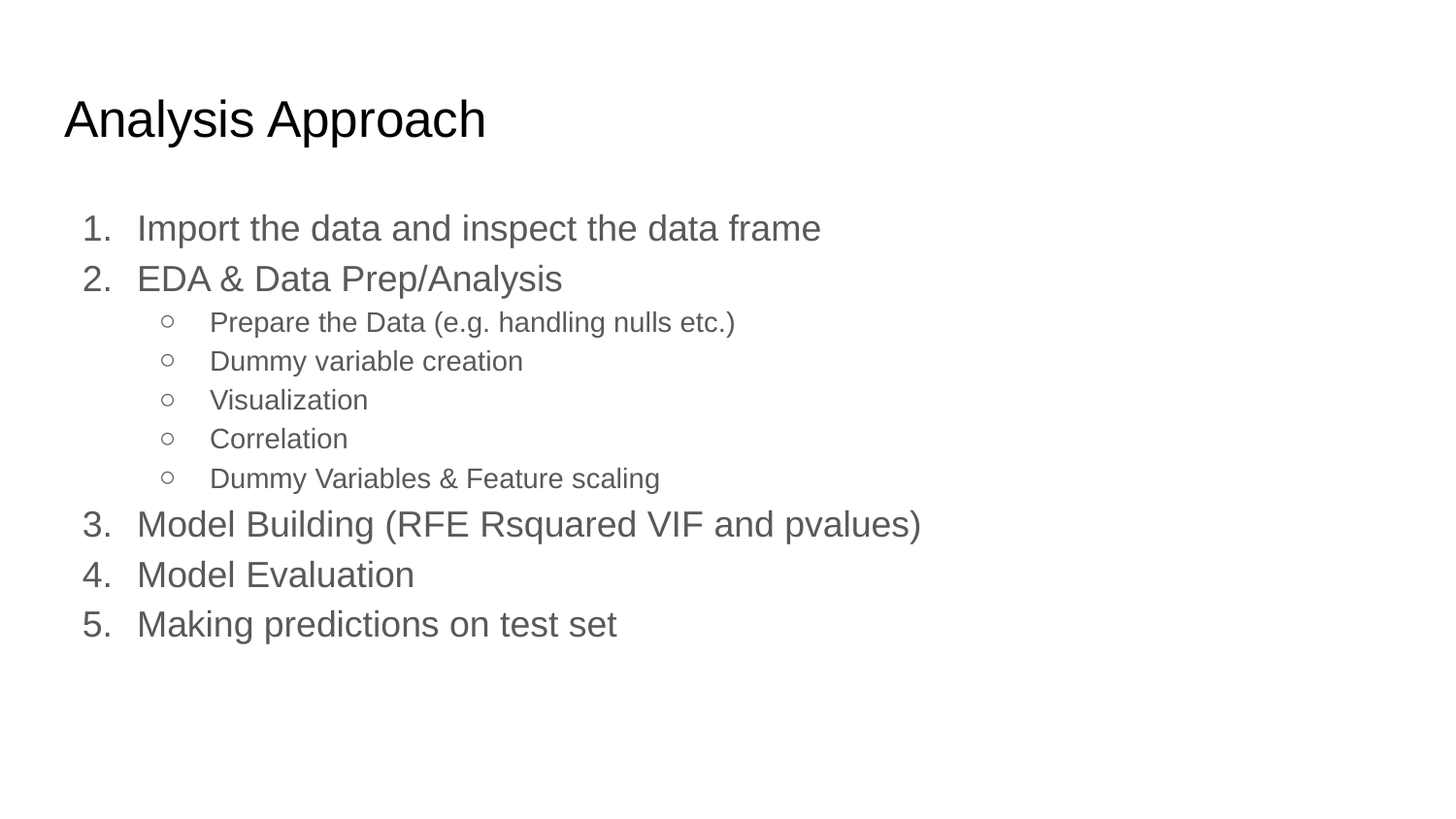

# Analysis Approach
Import the data and inspect the data frame
EDA & Data Prep/Analysis
Prepare the Data (e.g. handling nulls etc.)
Dummy variable creation
Visualization
Correlation
Dummy Variables & Feature scaling
Model Building (RFE Rsquared VIF and pvalues)
Model Evaluation
Making predictions on test set